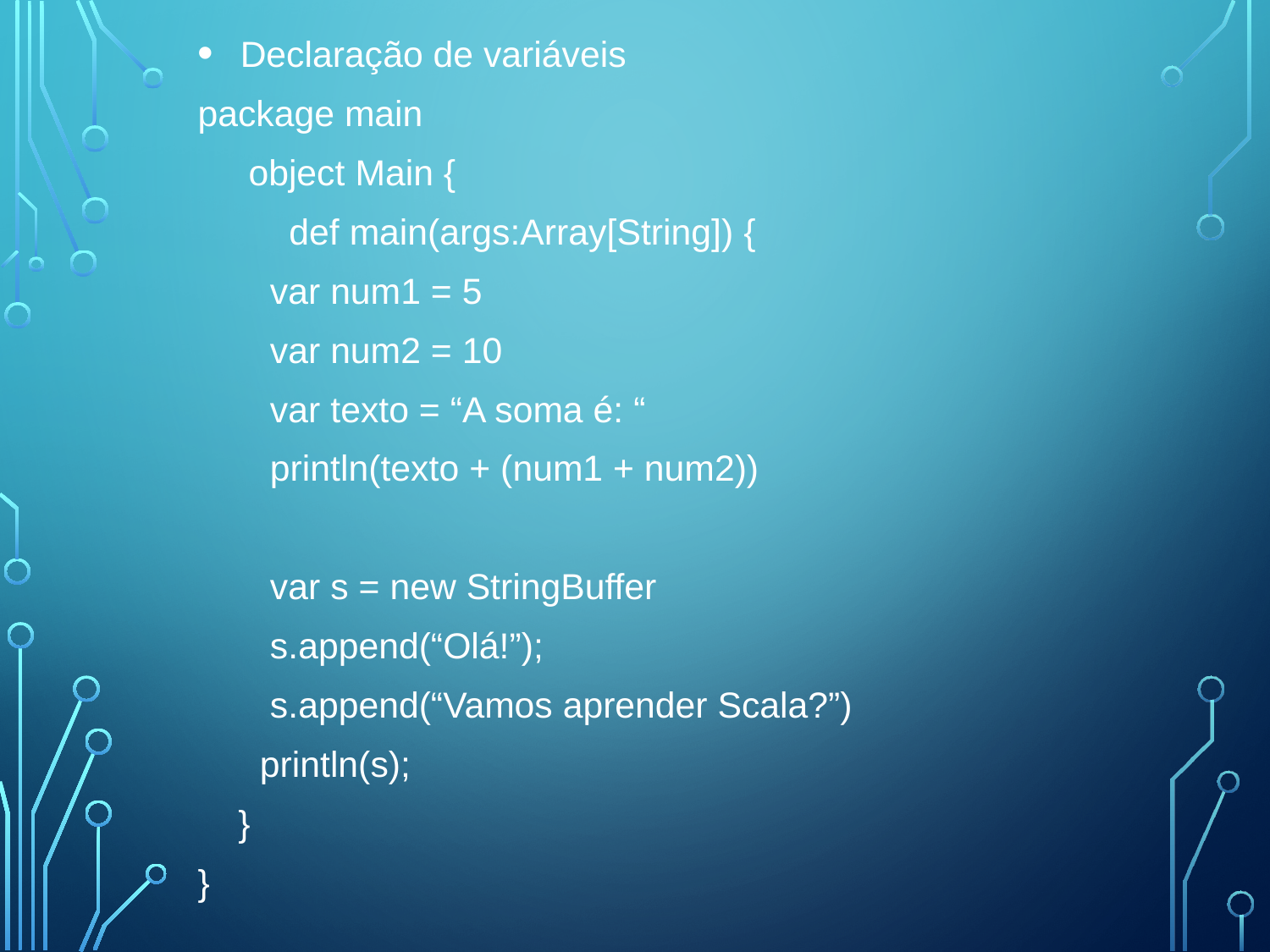

Declaração de variáveis
package main
     object Main {
         def main(args:Array[String]) {
	  var num1 = 5
	  var num2 = 10
	  var texto = “A soma é: “
	  println(texto + (num1 + num2))

	  var s = new StringBuffer
	  s.append(“Olá!”);
	  s.append(“Vamos aprender Scala?”)
	 println(s);
    }
}